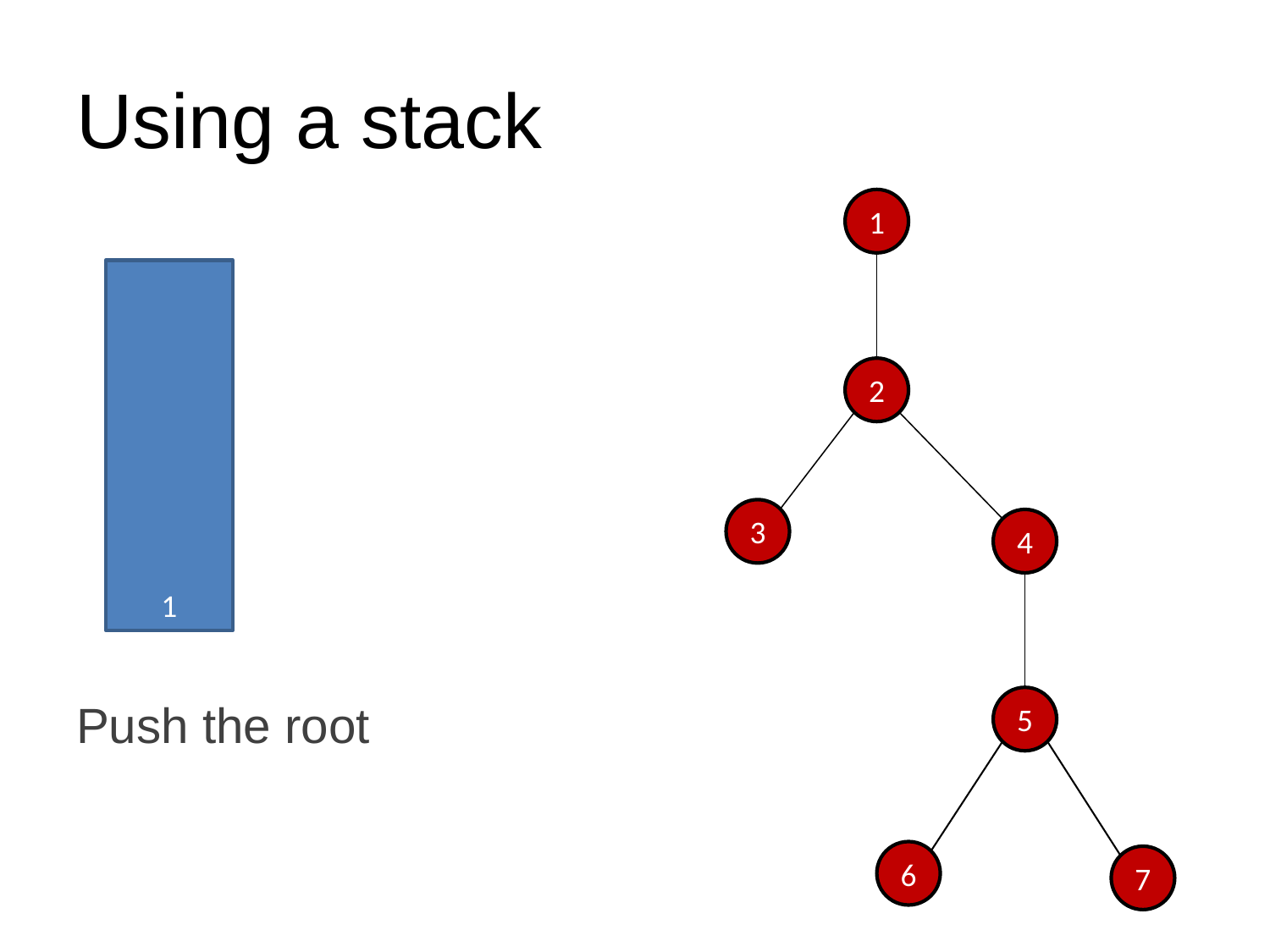

# Using a stack
1
1
2
3
4
Push the root
5
6
7